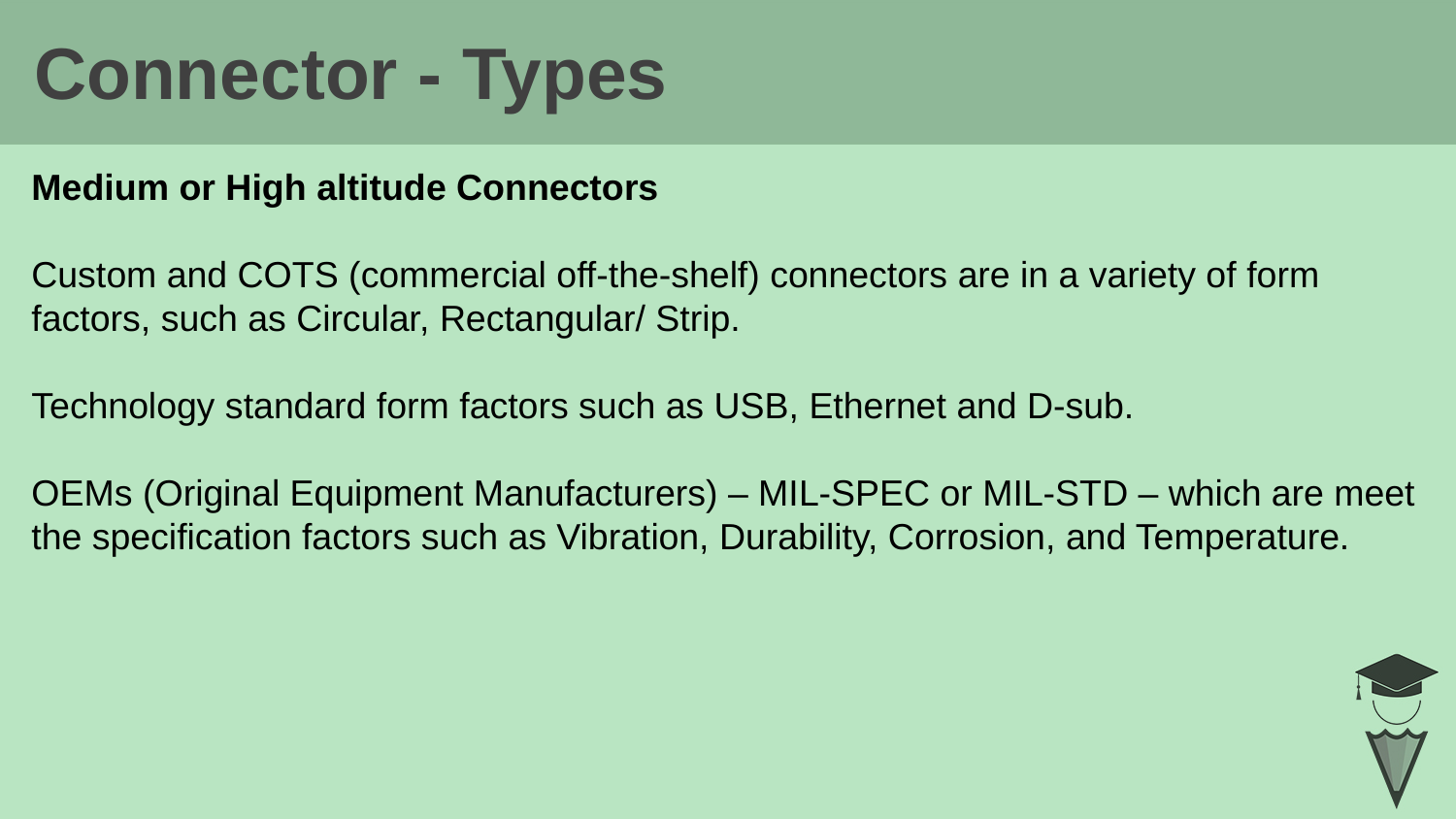

# Connector - Types
Medium or High altitude Connectors

Custom and COTS (commercial off-the-shelf) connectors are in a variety of form factors, such as Circular, Rectangular/ Strip.

Technology standard form factors such as USB, Ethernet and D-sub.

OEMs (Original Equipment Manufacturers) – MIL-SPEC or MIL-STD – which are meet the specification factors such as Vibration, Durability, Corrosion, and Temperature.